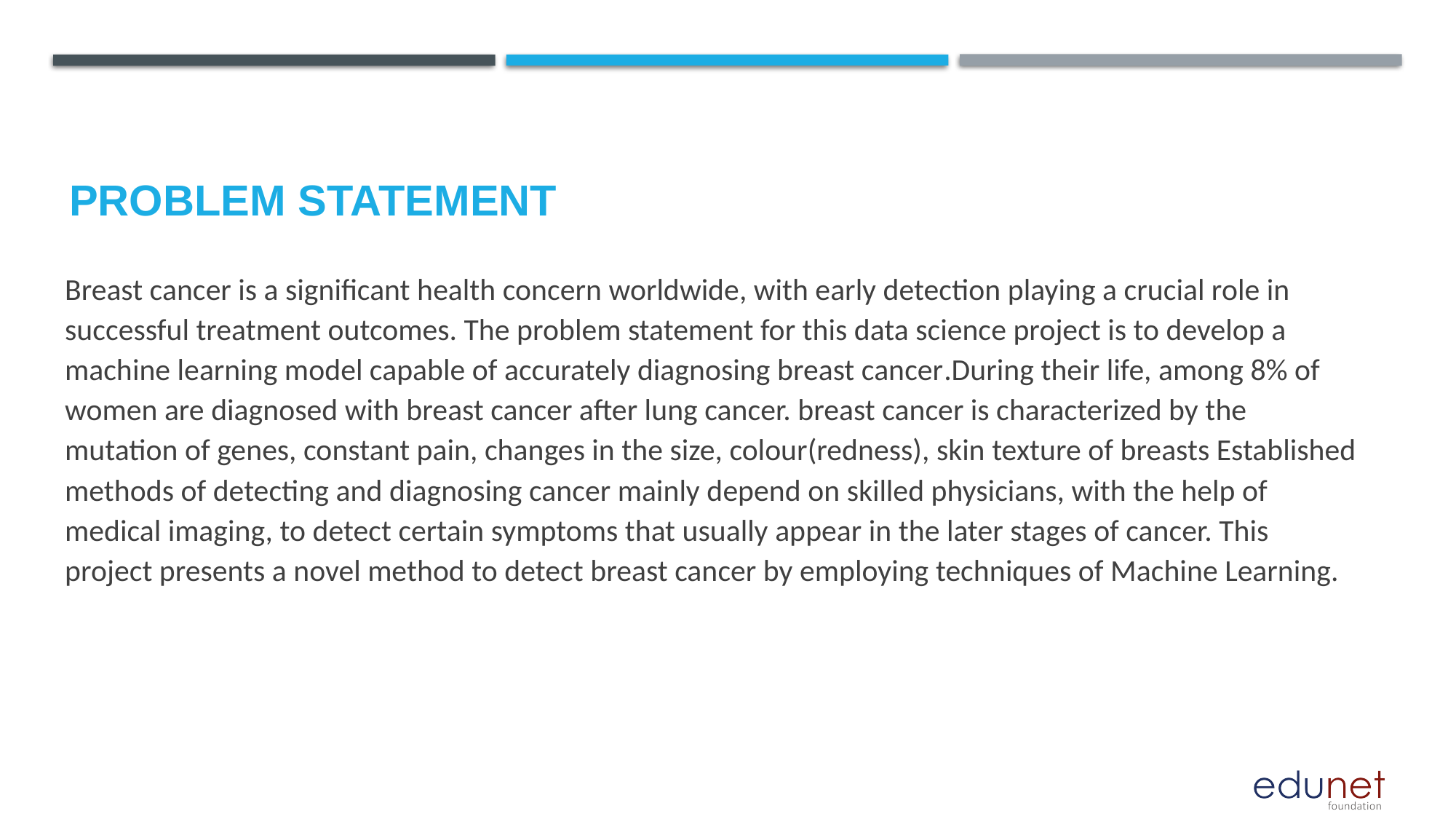

Breast cancer is a significant health concern worldwide, with early detection playing a crucial role in successful treatment outcomes. The problem statement for this data science project is to develop a machine learning model capable of accurately diagnosing breast cancer.During their life, among 8% of women are diagnosed with breast cancer after lung cancer. breast cancer is characterized by the mutation of genes, constant pain, changes in the size, colour(redness), skin texture of breasts Established methods of detecting and diagnosing cancer mainly depend on skilled physicians, with the help of medical imaging, to detect certain symptoms that usually appear in the later stages of cancer. This project presents a novel method to detect breast cancer by employing techniques of Machine Learning.
# Problem Statement